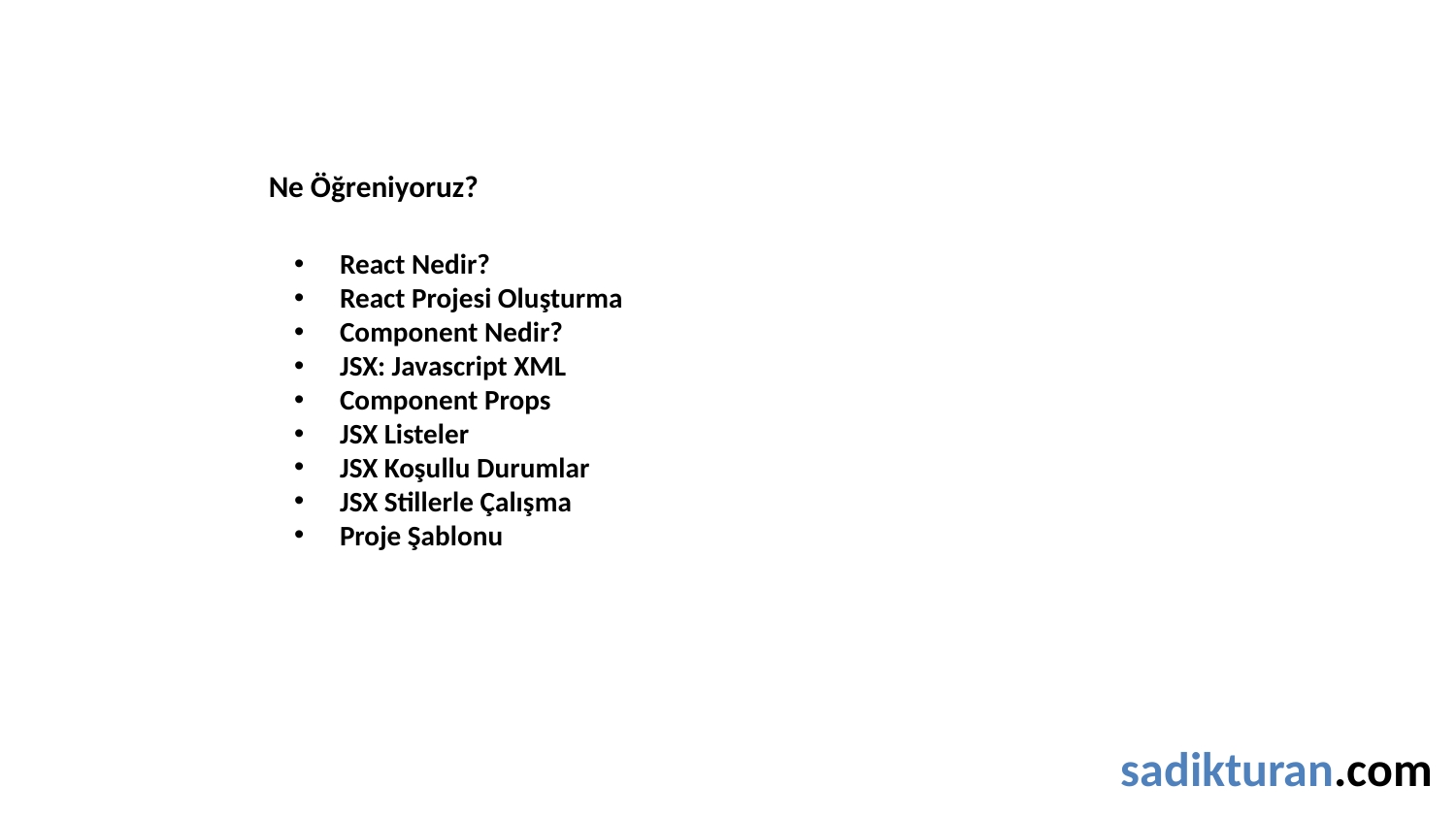

Ne Öğreniyoruz?
React Nedir?
React Projesi Oluşturma
Component Nedir?
JSX: Javascript XML
Component Props
JSX Listeler
JSX Koşullu Durumlar
JSX Stillerle Çalışma
Proje Şablonu

sadikturan.com